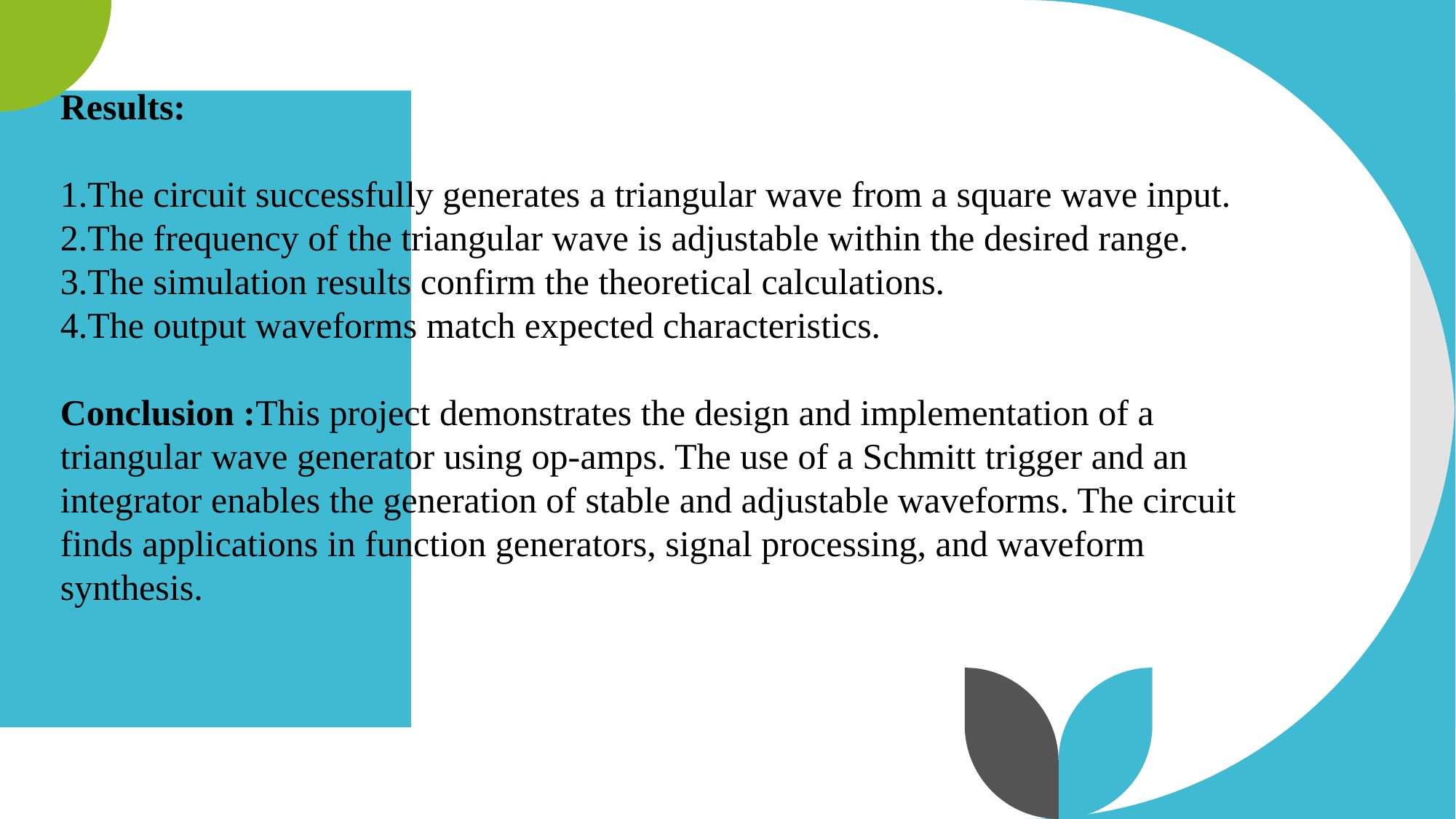

# RESULTS:
Results:

The circuit successfully generates a triangular wave from a square wave input.
The frequency of the triangular wave is adjustable within the desired range.
The simulation results confirm the theoretical calculations.
The output waveforms match expected characteristics.

Conclusion :This project demonstrates the design and implementation of a triangular wave generator using op-amps. The use of a Schmitt trigger and an integrator enables the generation of stable and adjustable waveforms. The circuit finds applications in function generators, signal processing, and waveform synthesis.